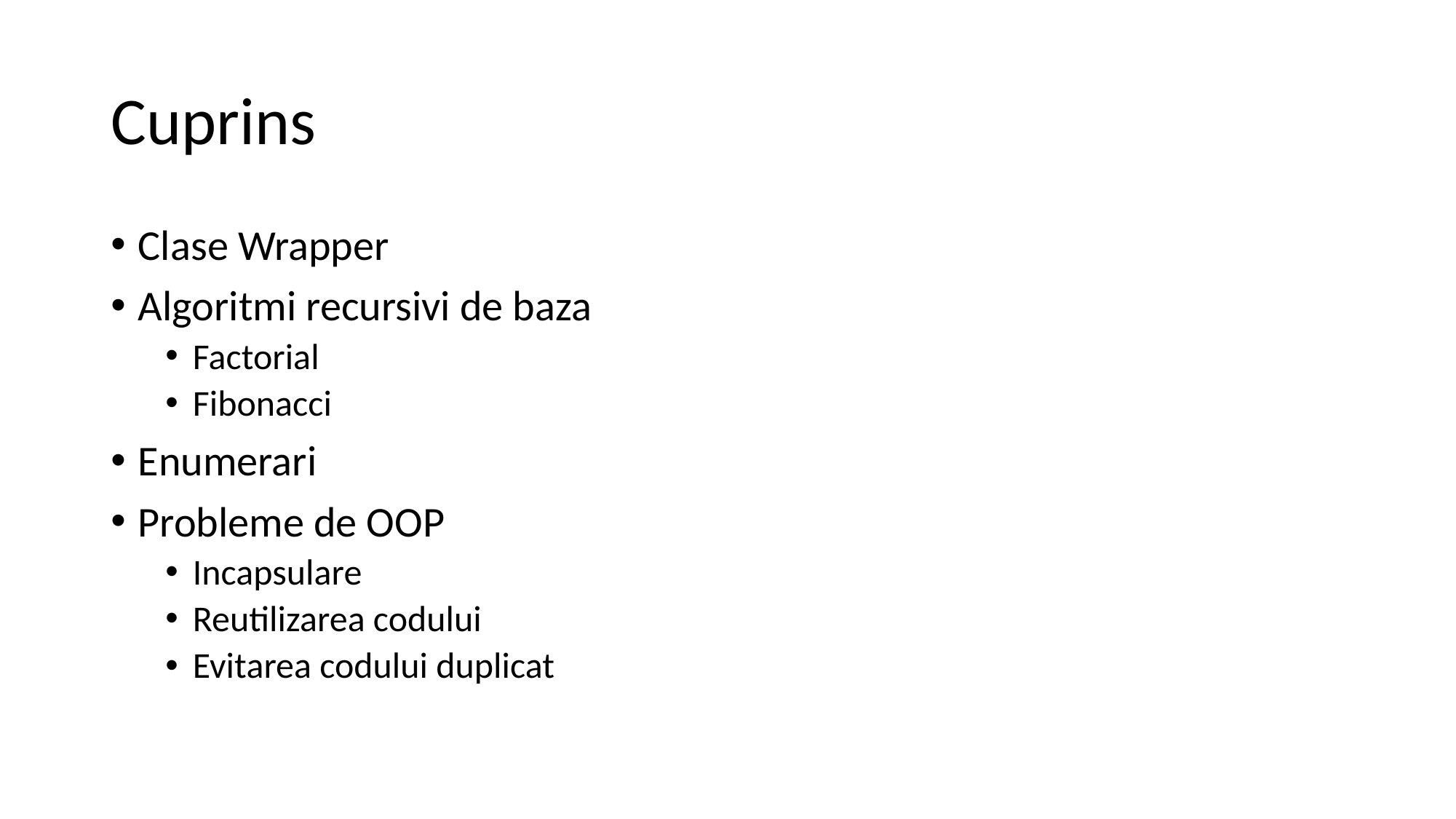

# Cuprins
Clase Wrapper
Algoritmi recursivi de baza
Factorial
Fibonacci
Enumerari
Probleme de OOP
Incapsulare
Reutilizarea codului
Evitarea codului duplicat